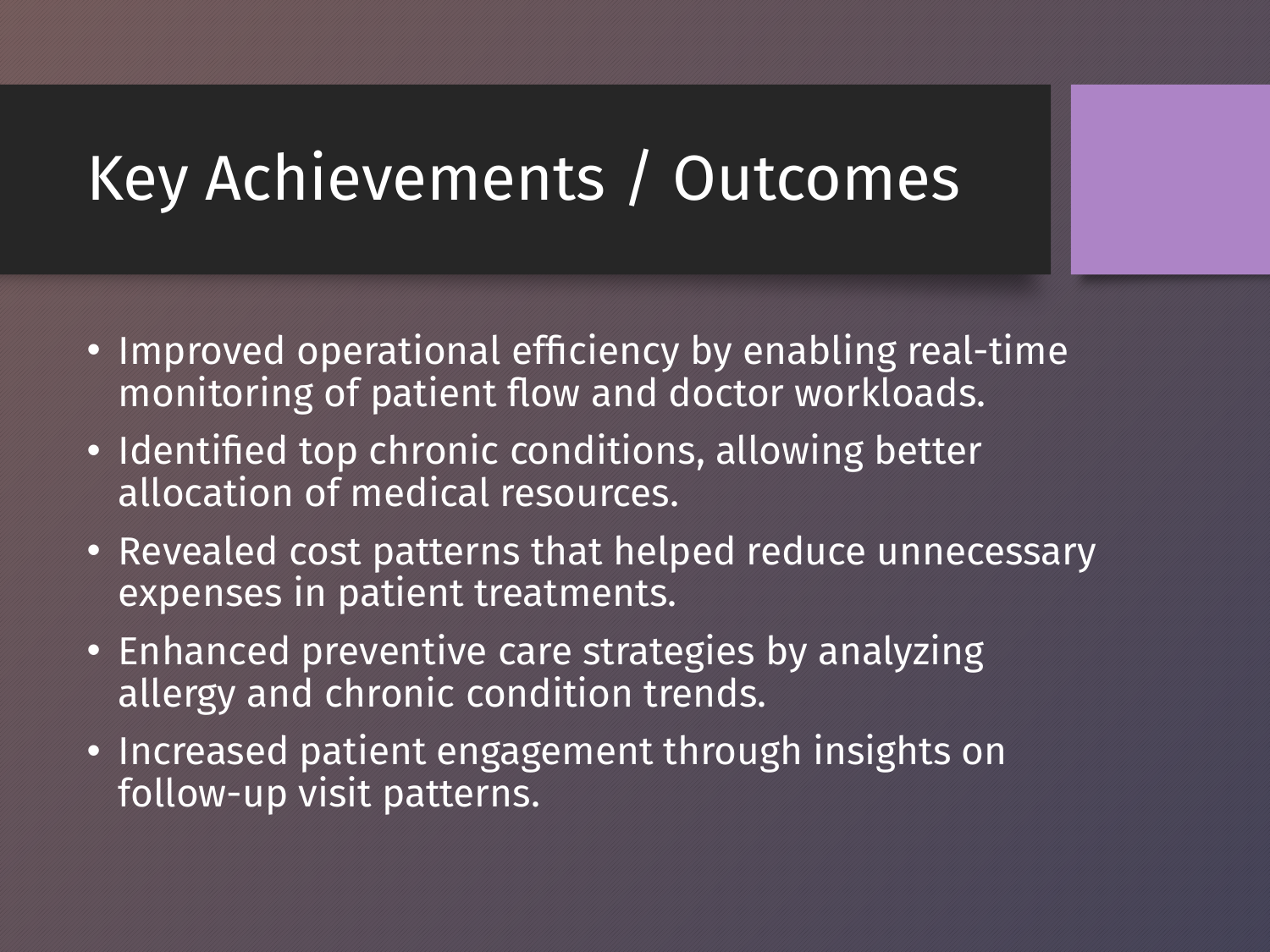

# Key Achievements / Outcomes
Improved operational efficiency by enabling real-time monitoring of patient flow and doctor workloads.
Identified top chronic conditions, allowing better allocation of medical resources.
Revealed cost patterns that helped reduce unnecessary expenses in patient treatments.
Enhanced preventive care strategies by analyzing allergy and chronic condition trends.
Increased patient engagement through insights on follow-up visit patterns.